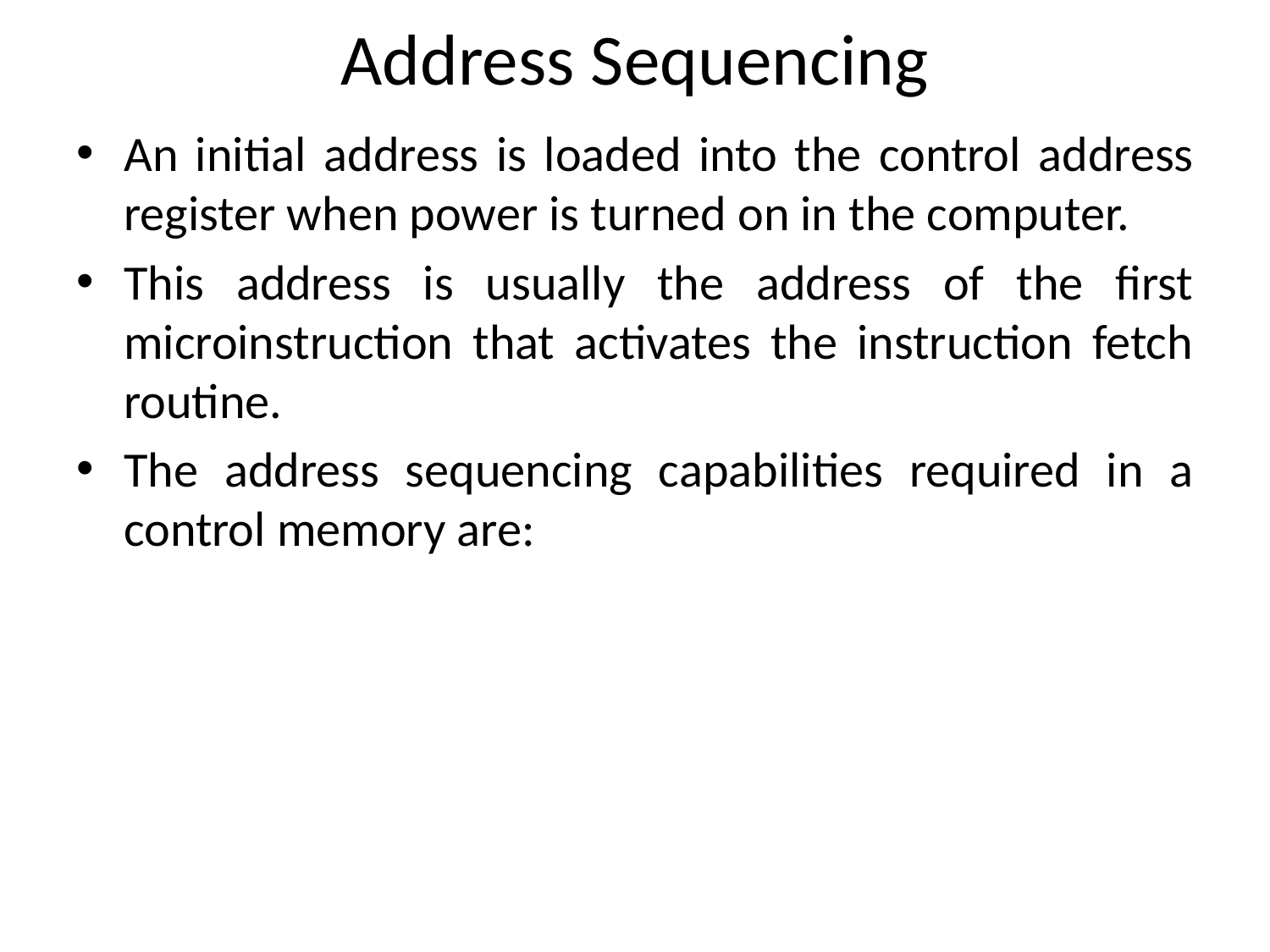

# Address Sequencing
An initial address is loaded into the control address register when power is turned on in the computer.
This address is usually the address of the first microinstruction that activates the instruction fetch routine.
The address sequencing capabilities required in a control memory are: